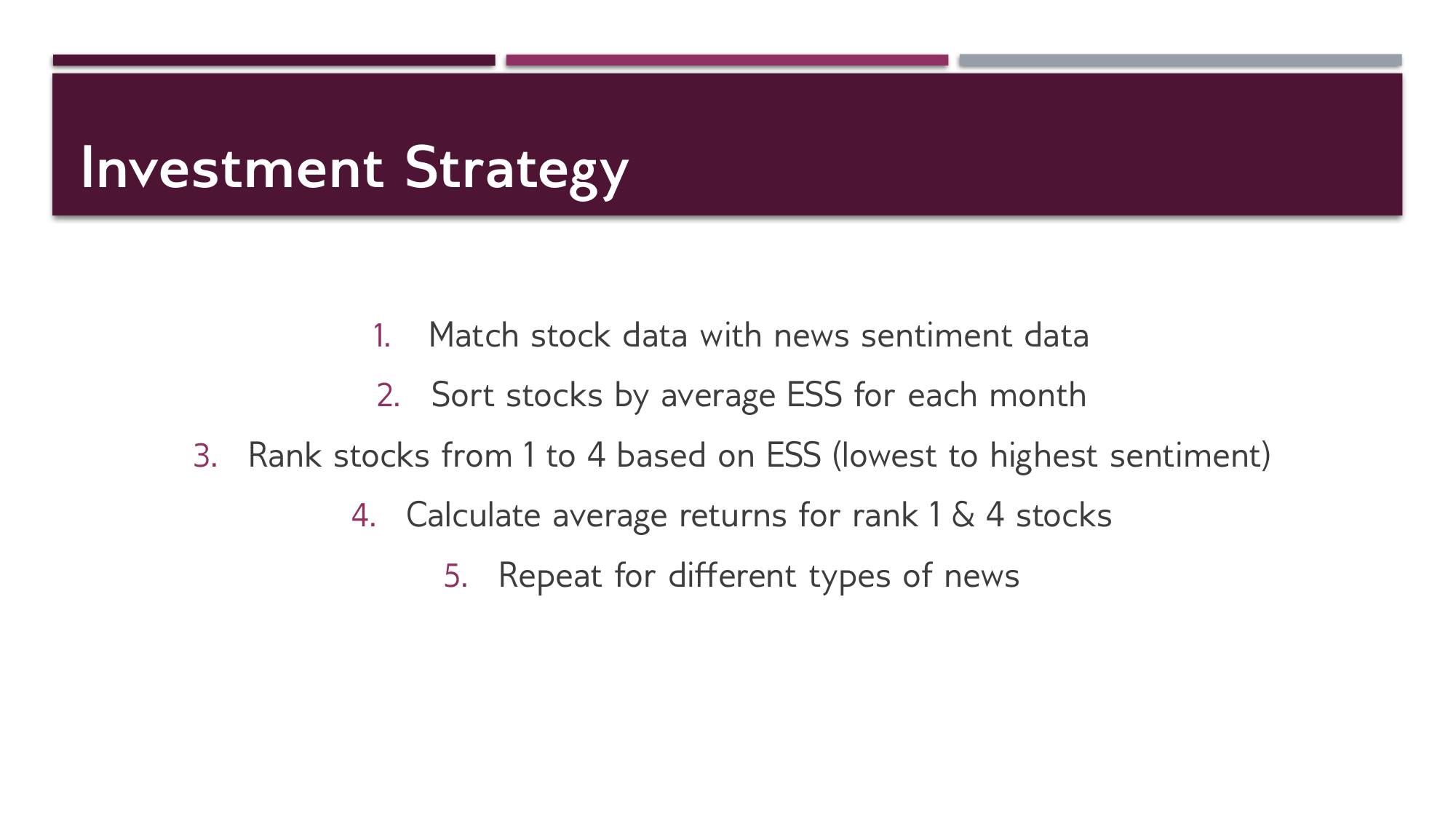

# Investment Strategy
Match stock data with news sentiment data
Sort stocks by average ESS for each month
Rank stocks from 1 to 4 based on ESS (lowest to highest sentiment)
Calculate average returns for rank 1 & 4 stocks
Repeat for different types of news